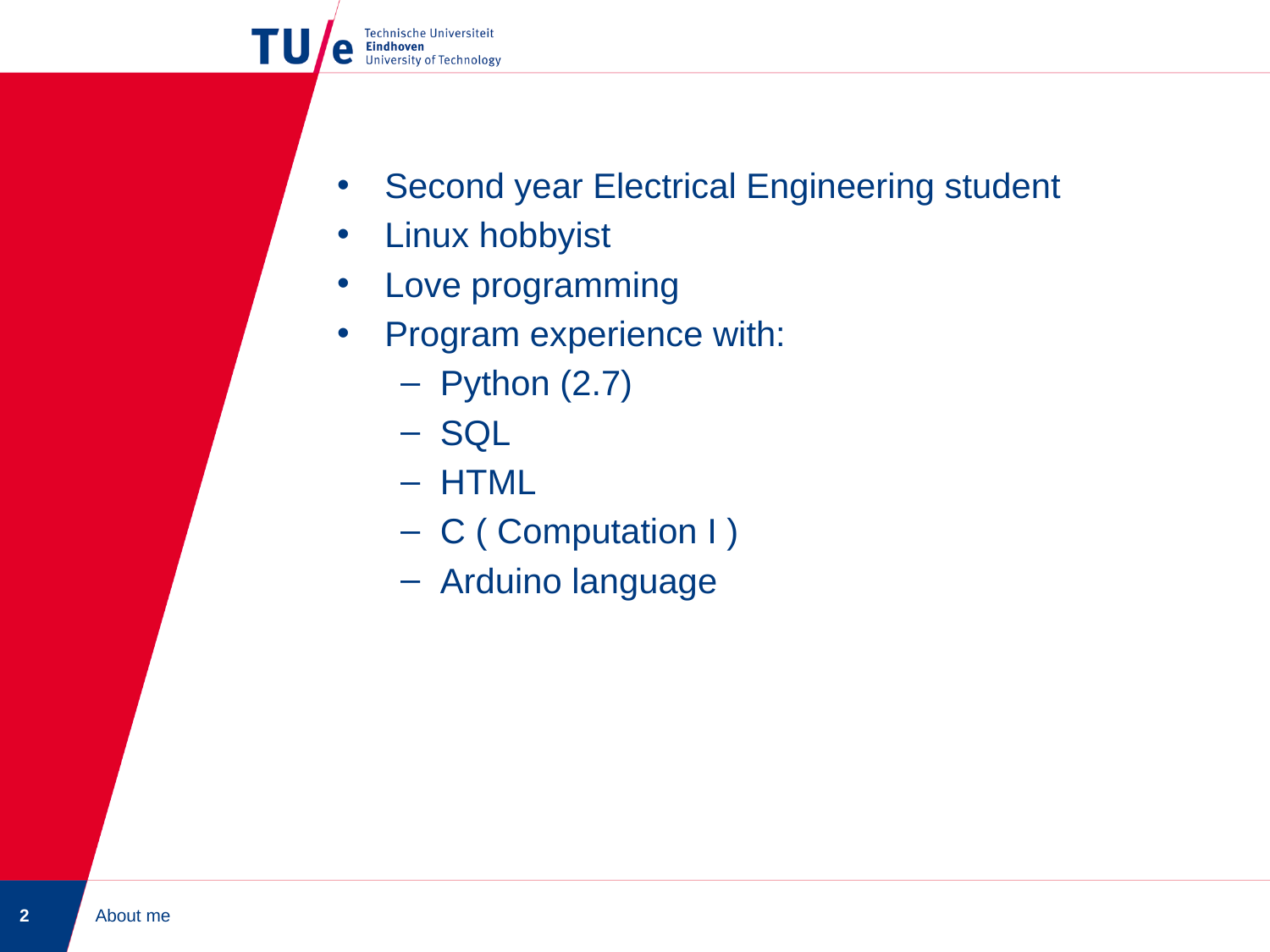

Second year Electrical Engineering student
Linux hobbyist
Love programming
Program experience with:
Python (2.7)
SQL
HTML
C ( Computation I )
Arduino language
2
About me